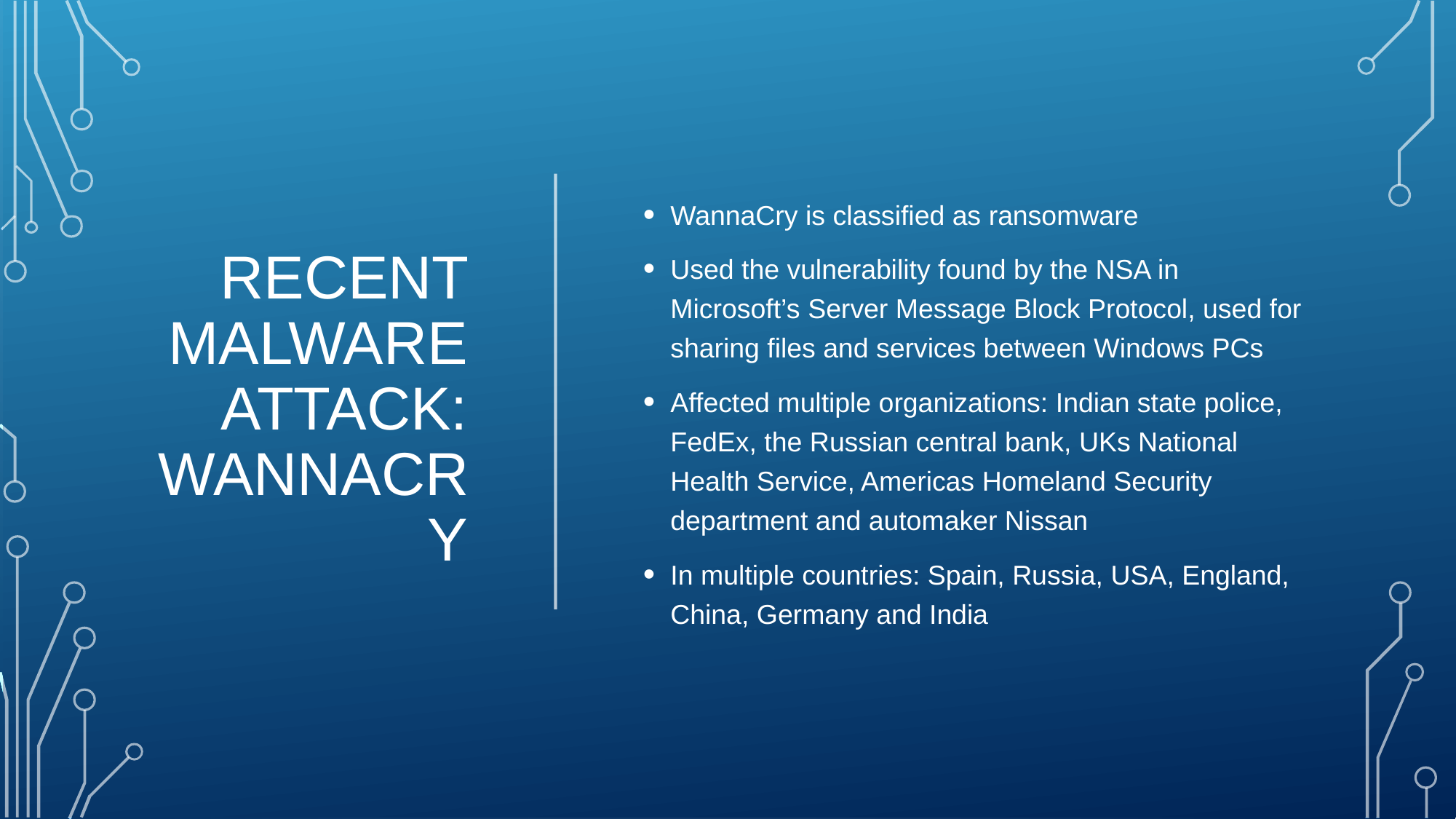

# Recent malware attack: WannaCry
WannaCry is classified as ransomware
Used the vulnerability found by the NSA in Microsoft’s Server Message Block Protocol, used for sharing files and services between Windows PCs
Affected multiple organizations: Indian state police, FedEx, the Russian central bank, UKs National Health Service, Americas Homeland Security department and automaker Nissan
In multiple countries: Spain, Russia, USA, England, China, Germany and India